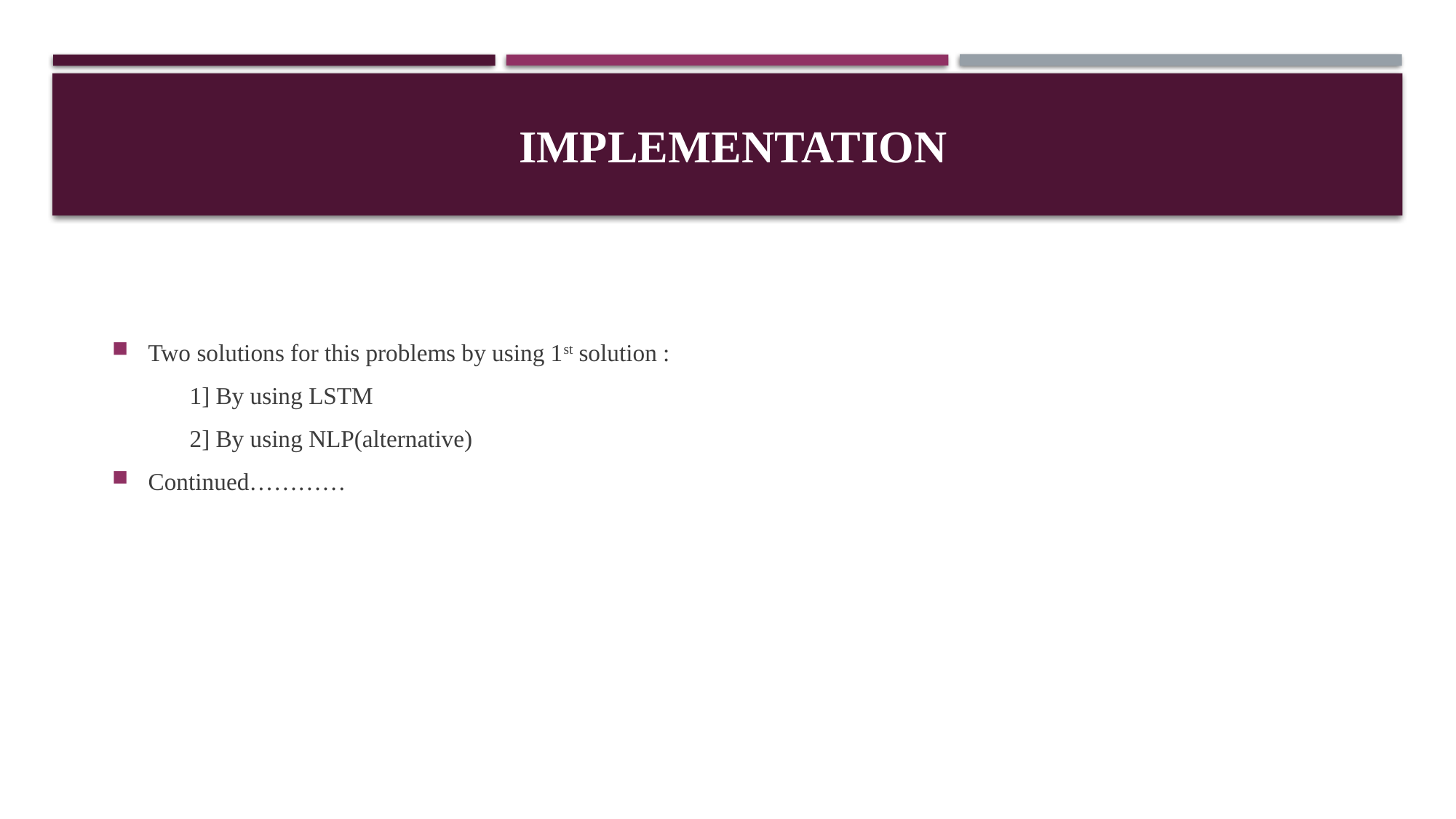

# Implementation
Two solutions for this problems by using 1st solution :
             1] By using LSTM
             2] By using NLP(alternative)
Continued…………